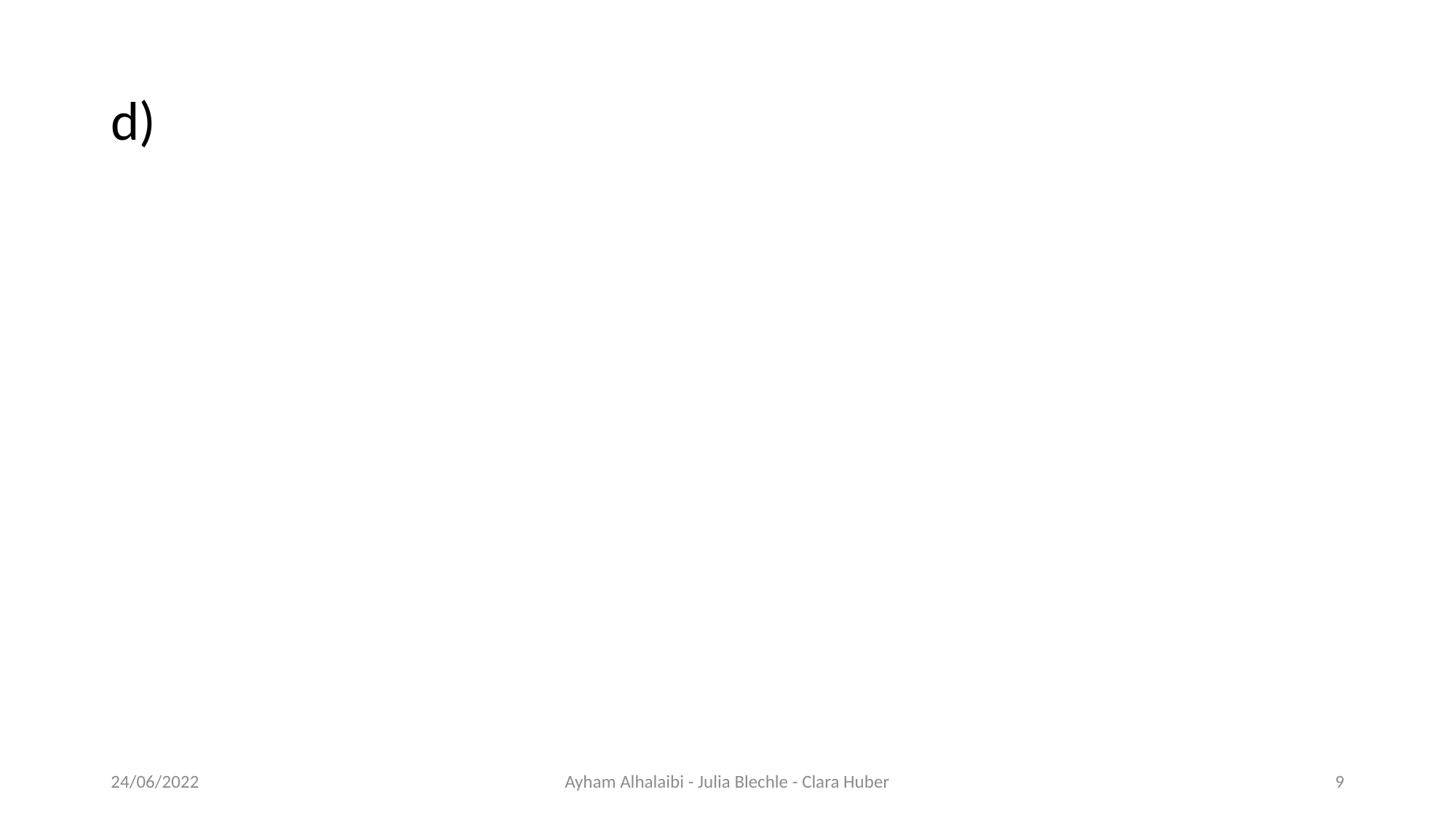

# d)

24/06/2022
Ayham Alhalaibi - Julia Blechle - Clara Huber
9